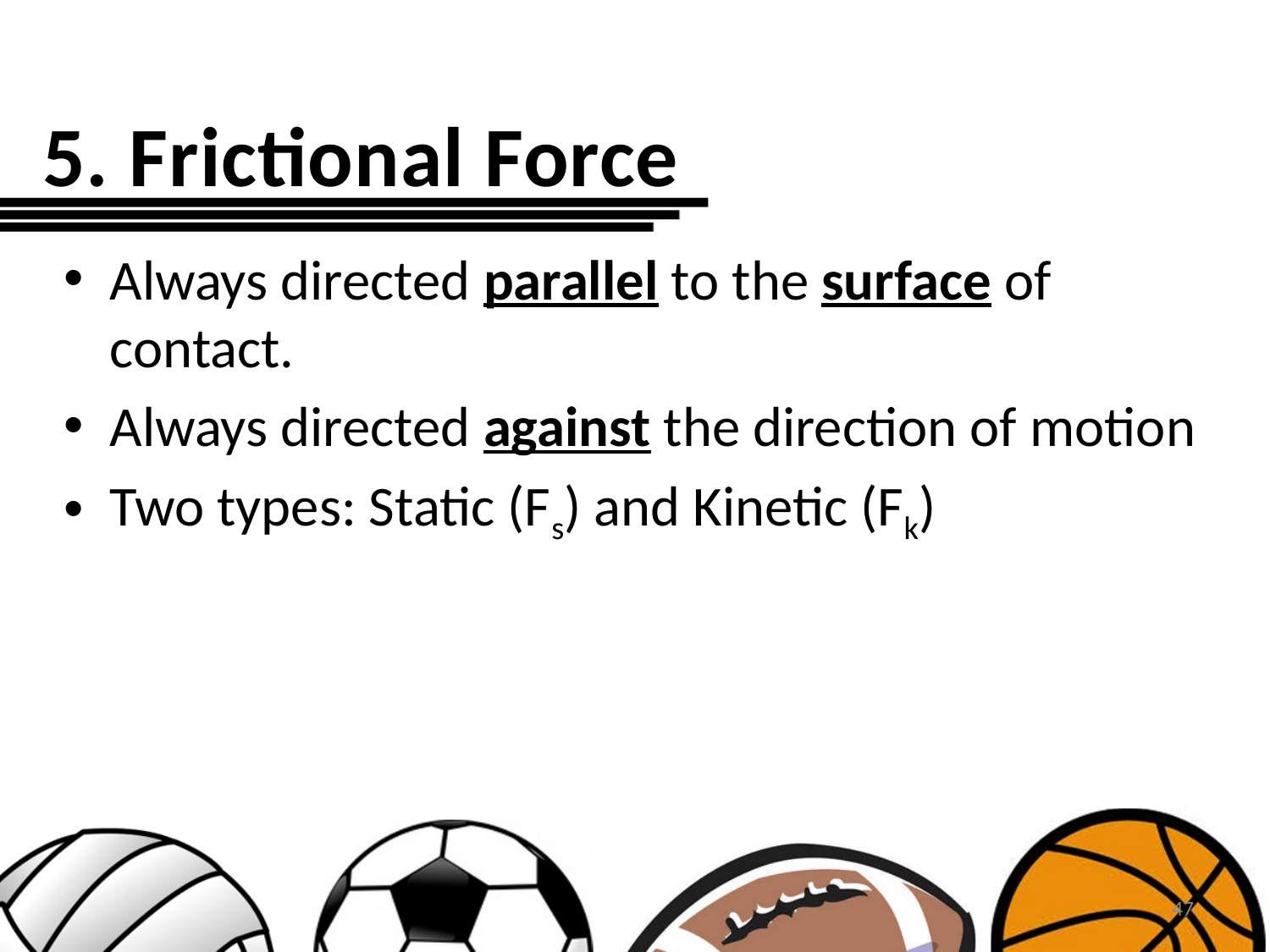

# 5. Frictional Force
Always directed parallel to the surface of contact.
Always directed against the direction of motion
Two types: Static (Fs) and Kinetic (Fk)

47